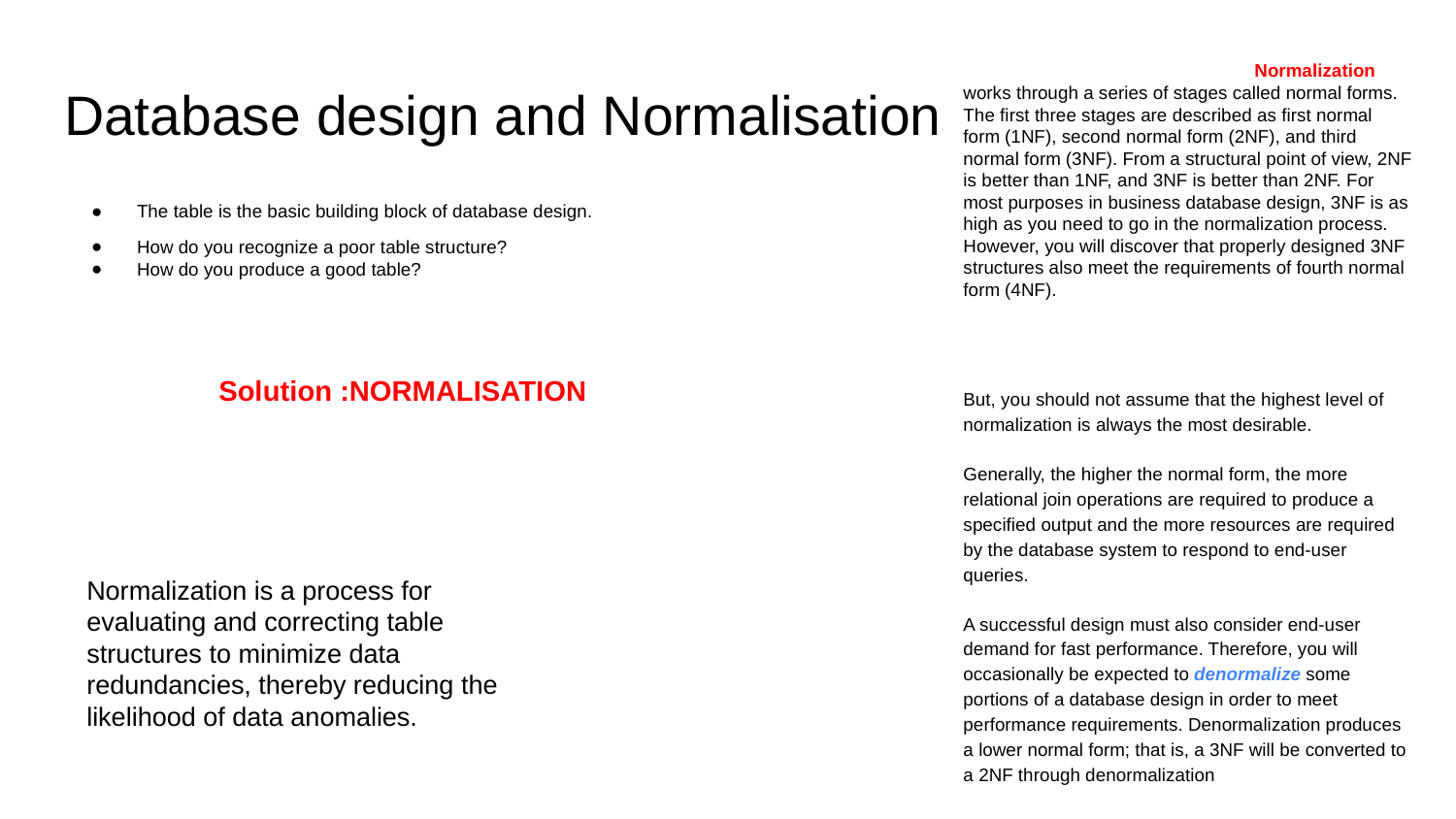

Normalization works through a series of stages called normal forms. The first three stages are described as first normal form (1NF), second normal form (2NF), and third normal form (3NF). From a structural point of view, 2NF is better than 1NF, and 3NF is better than 2NF. For most purposes in business database design, 3NF is as high as you need to go in the normalization process. However, you will discover that properly designed 3NF structures also meet the requirements of fourth normal form (4NF).

But, you should not assume that the highest level of normalization is always the most desirable.
Generally, the higher the normal form, the more relational join operations are required to produce a specified output and the more resources are required by the database system to respond to end-user queries.
A successful design must also consider end-user demand for fast performance. Therefore, you will occasionally be expected to denormalize some portions of a database design in order to meet performance requirements. Denormalization produces a lower normal form; that is, a 3NF will be converted to a 2NF through denormalization

# Database design and Normalisation
The table is the basic building block of database design.

How do you recognize a poor table structure?
How do you produce a good table?

Solution :NORMALISATION
		 	 	 	Normalization is a process for evaluating and correcting table structures to minimize data redundancies, thereby reducing the likelihood of data anomalies.